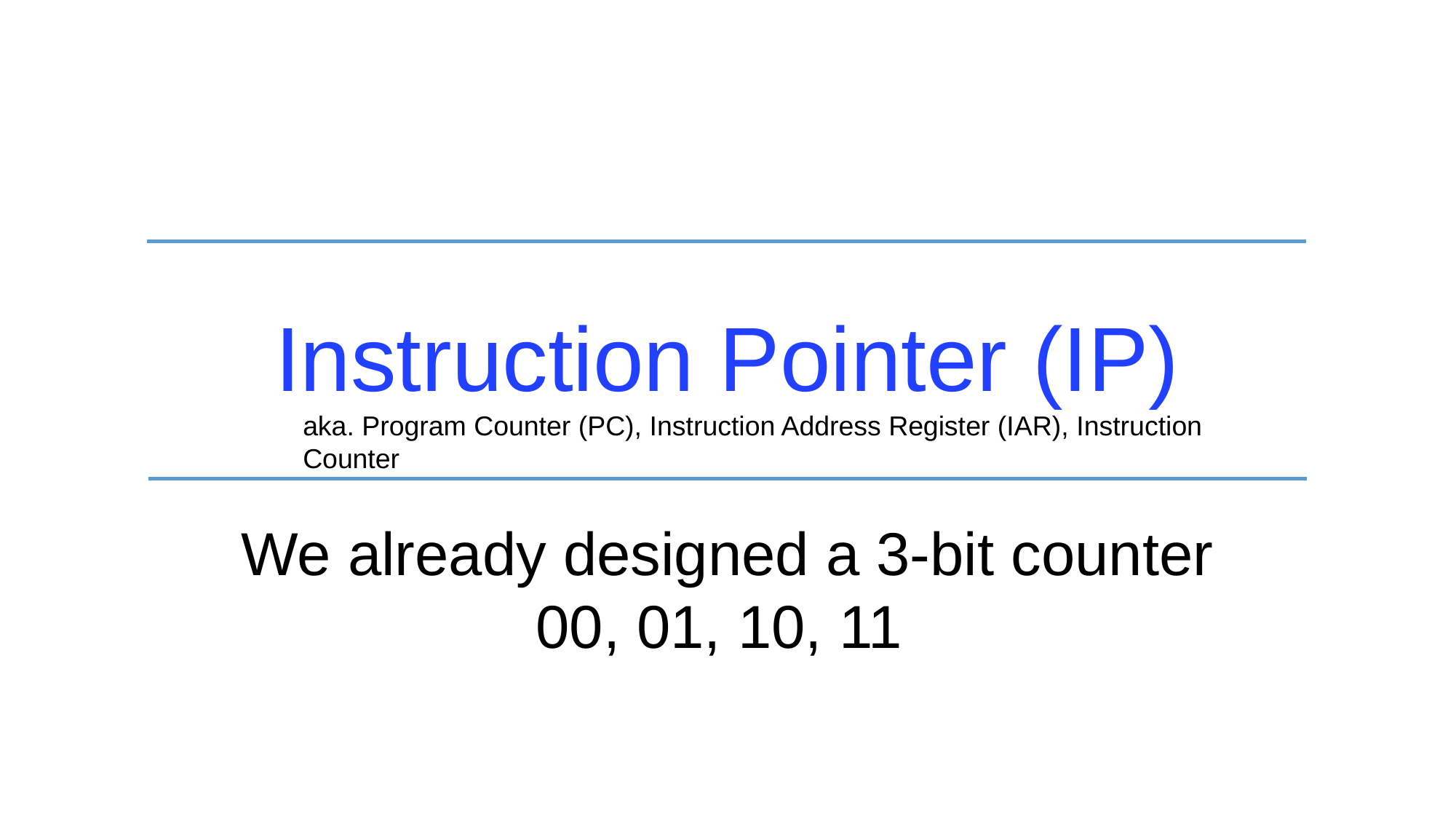

Instruction Pointer (IP)
aka. Program Counter (PC), Instruction Address Register (IAR), Instruction Counter
We already designed a 3-bit counter
00, 01, 10, 11